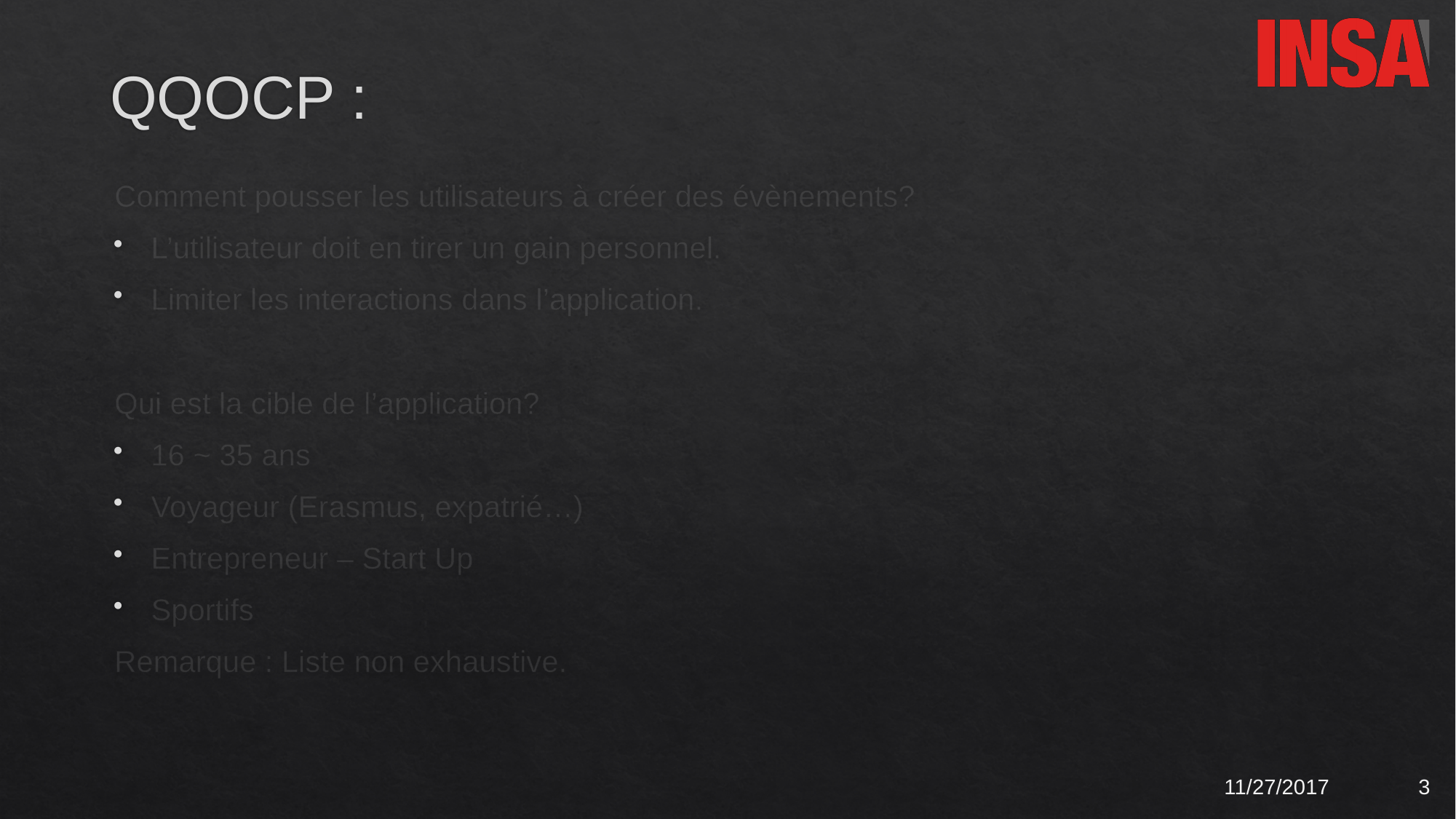

# QQOCP :
Comment pousser les utilisateurs à créer des évènements?
L’utilisateur doit en tirer un gain personnel.
Limiter les interactions dans l’application.

Qui est la cible de l’application?
16 ~ 35 ans
Voyageur (Erasmus, expatrié…)
Entrepreneur – Start Up
Sportifs
Remarque : Liste non exhaustive.

11/27/2017
3